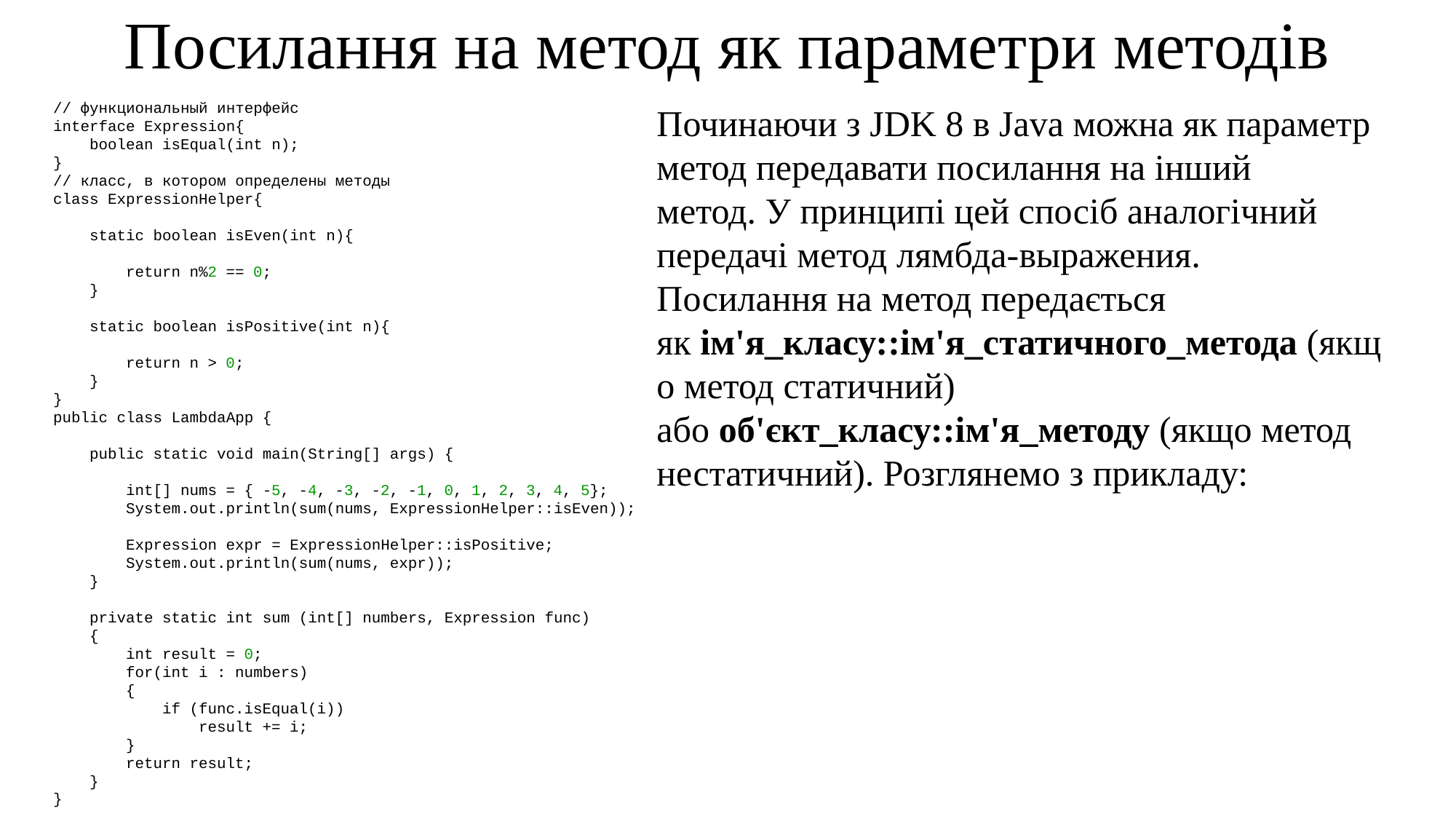

# Посилання на метод як параметри методів
// функциональный интерфейс
interface Expression{
    boolean isEqual(int n);
}
// класс, в котором определены методы
class ExpressionHelper{

    static boolean isEven(int n){

        return n%2 == 0;
    }

    static boolean isPositive(int n){

        return n > 0;
    }
}
public class LambdaApp {

    public static void main(String[] args) {

        int[] nums = { -5, -4, -3, -2, -1, 0, 1, 2, 3, 4, 5};
        System.out.println(sum(nums, ExpressionHelper::isEven));

        Expression expr = ExpressionHelper::isPositive;
        System.out.println(sum(nums, expr));
    }

    private static int sum (int[] numbers, Expression func)
    {
        int result = 0;
        for(int i : numbers)
        {
            if (func.isEqual(i))
                result += i;
        }
        return result;
    }
}
Починаючи з JDK 8 в Java можна як параметр метод передавати посилання на інший метод. У принципі цей спосіб аналогічний передачі метод лямбда-выражения.
Посилання на метод передається як ім'я_класу::ім'я_статичного_метода (якщо метод статичний) або об'єкт_класу::ім'я_методу (якщо метод нестатичний). Розглянемо з прикладу: